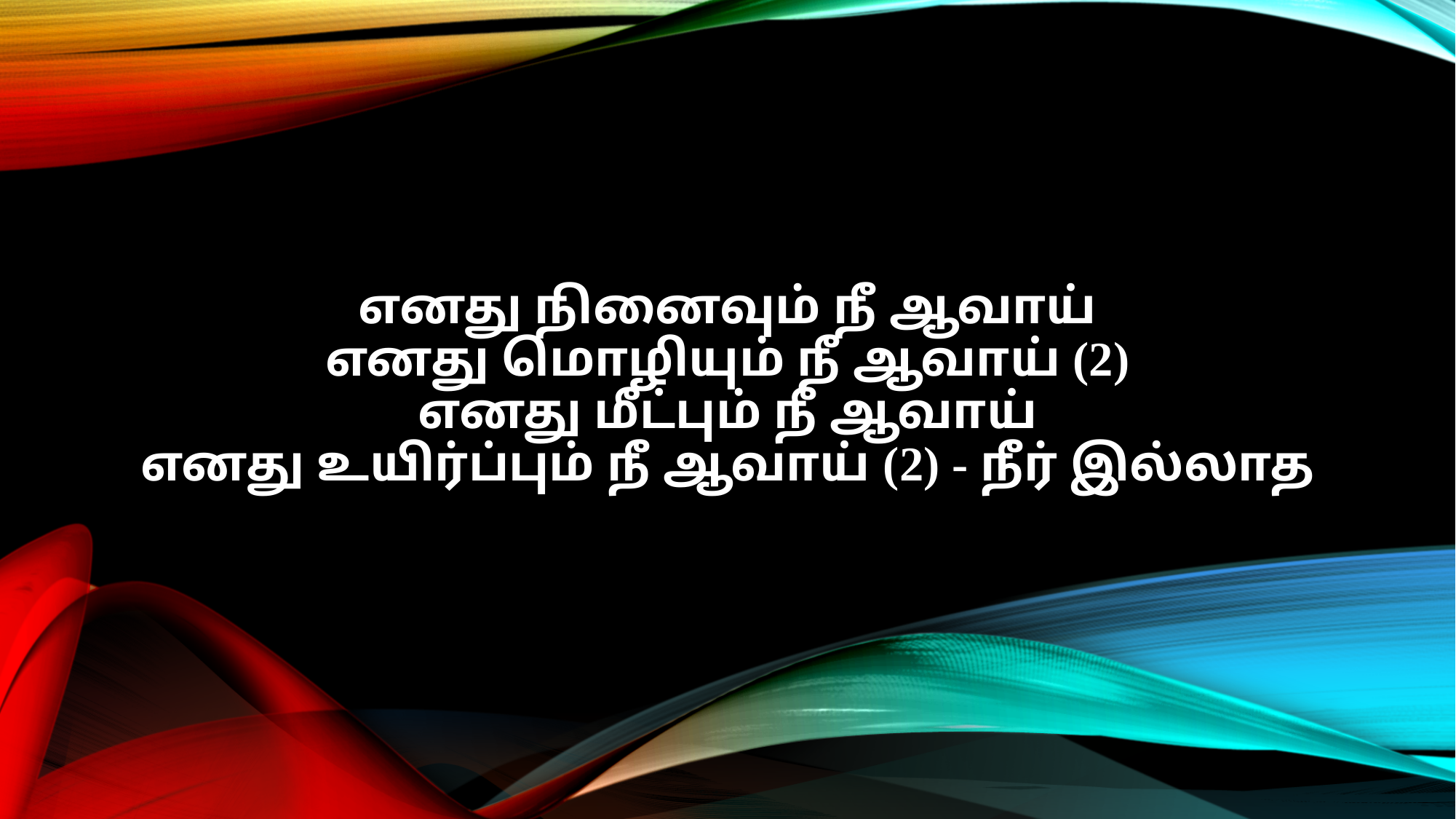

எனது நினைவும் நீ ஆவாய்
எனது மொழியும் நீ ஆவாய் (2)
எனது மீட்பும் நீ ஆவாய்
எனது உயிர்ப்பும் நீ ஆவாய் (2) - நீர் இல்லாத